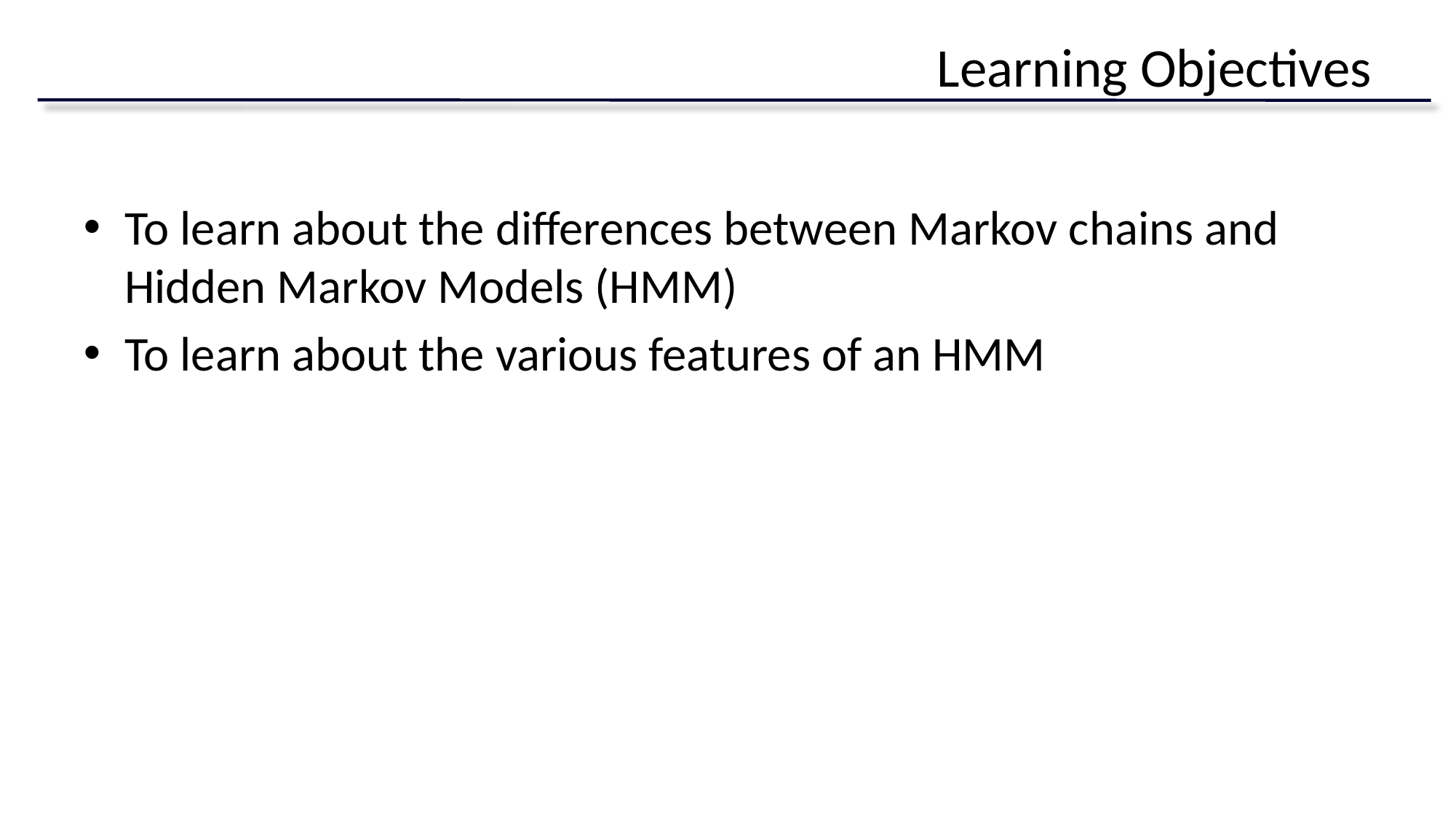

# Learning Objectives
To learn about the differences between Markov chains and Hidden Markov Models (HMM)
To learn about the various features of an HMM